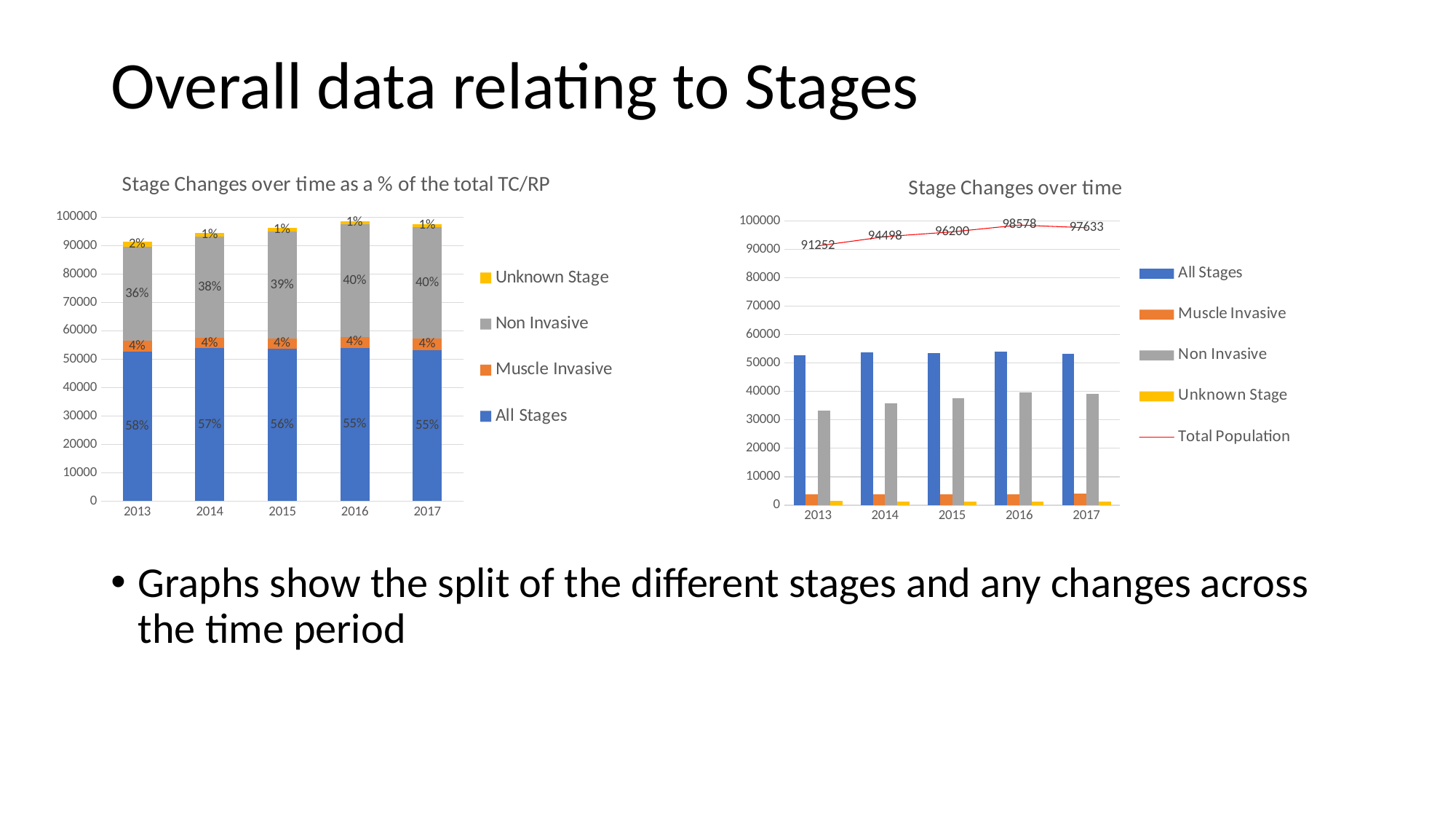

# Overall data relating to Stages

### Chart: Stage Changes over time as a % of the total TC/RP

| Category | All Stages | Muscle Invasive | Non Invasive | Unknown Stage |
|---|---|---|---|---|
| 2013 | 52714.0 | 3699.0 | 33257.0 | 1582.0 |
| 2014 | 53823.0 | 3655.0 | 35731.0 | 1289.0 |
| 2015 | 53622.0 | 3729.0 | 37617.0 | 1232.0 |
| 2016 | 54023.0 | 3729.0 | 39693.0 | 1133.0 |
| 2017 | 53273.0 | 3946.0 | 39237.0 | 1177.0 |

### Chart: Stage Changes over time

| Category | All Stages | Muscle Invasive | Non Invasive | Unknown Stage | Total Population |
|---|---|---|---|---|---|
| 2013 | 52714.0 | 3699.0 | 33257.0 | 1582.0 | 91252.0 |
| 2014 | 53823.0 | 3655.0 | 35731.0 | 1289.0 | 94498.0 |
| 2015 | 53622.0 | 3729.0 | 37617.0 | 1232.0 | 96200.0 |
| 2016 | 54023.0 | 3729.0 | 39693.0 | 1133.0 | 98578.0 |
| 2017 | 53273.0 | 3946.0 | 39237.0 | 1177.0 | 97633.0 |
Graphs show the split of the different stages and any changes across the time period